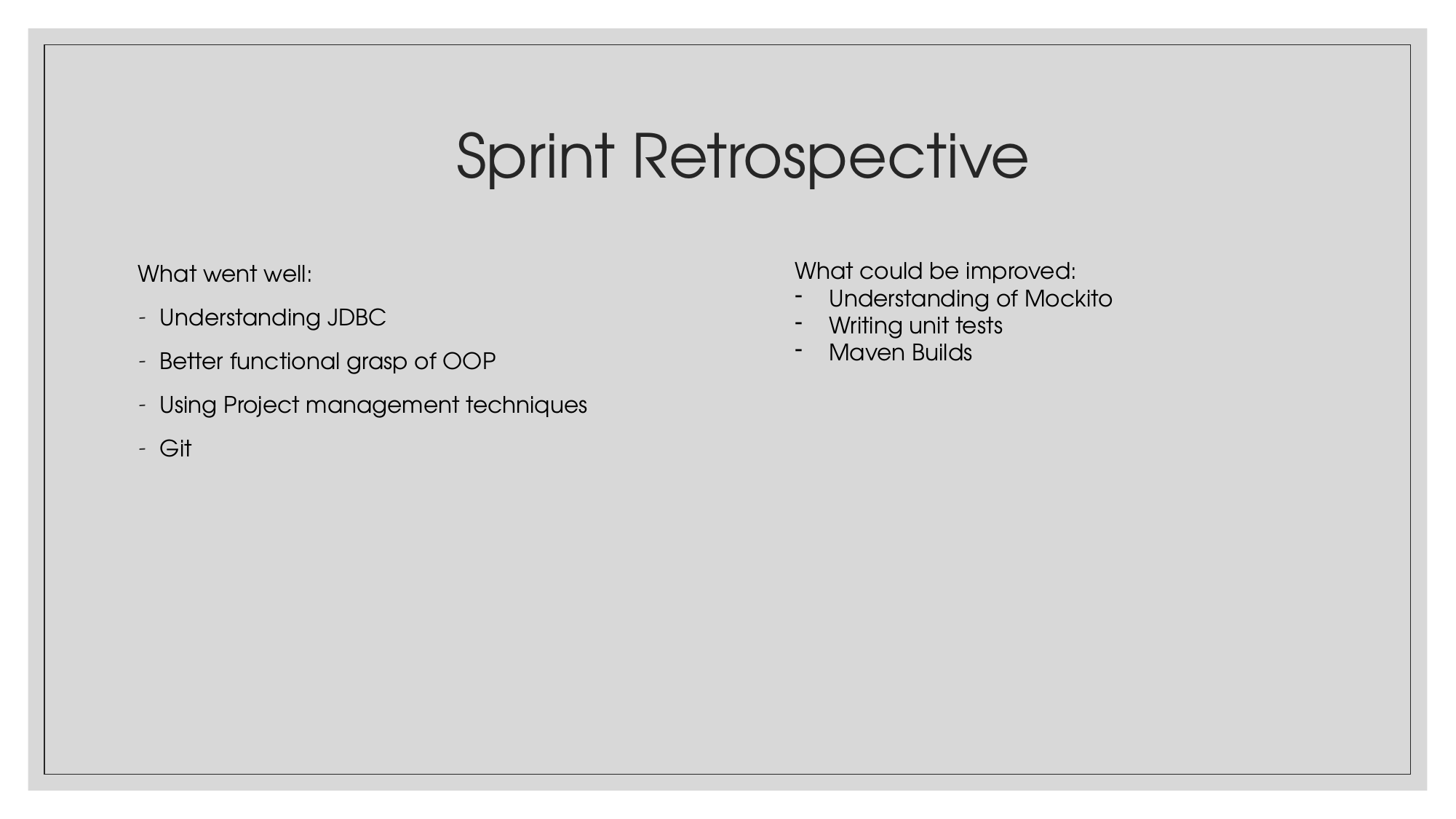

# Sprint Retrospective
What went well:
Understanding JDBC
Better functional grasp of OOP
Using Project management techniques
Git
What could be improved:
Understanding of Mockito
Writing unit tests
Maven Builds